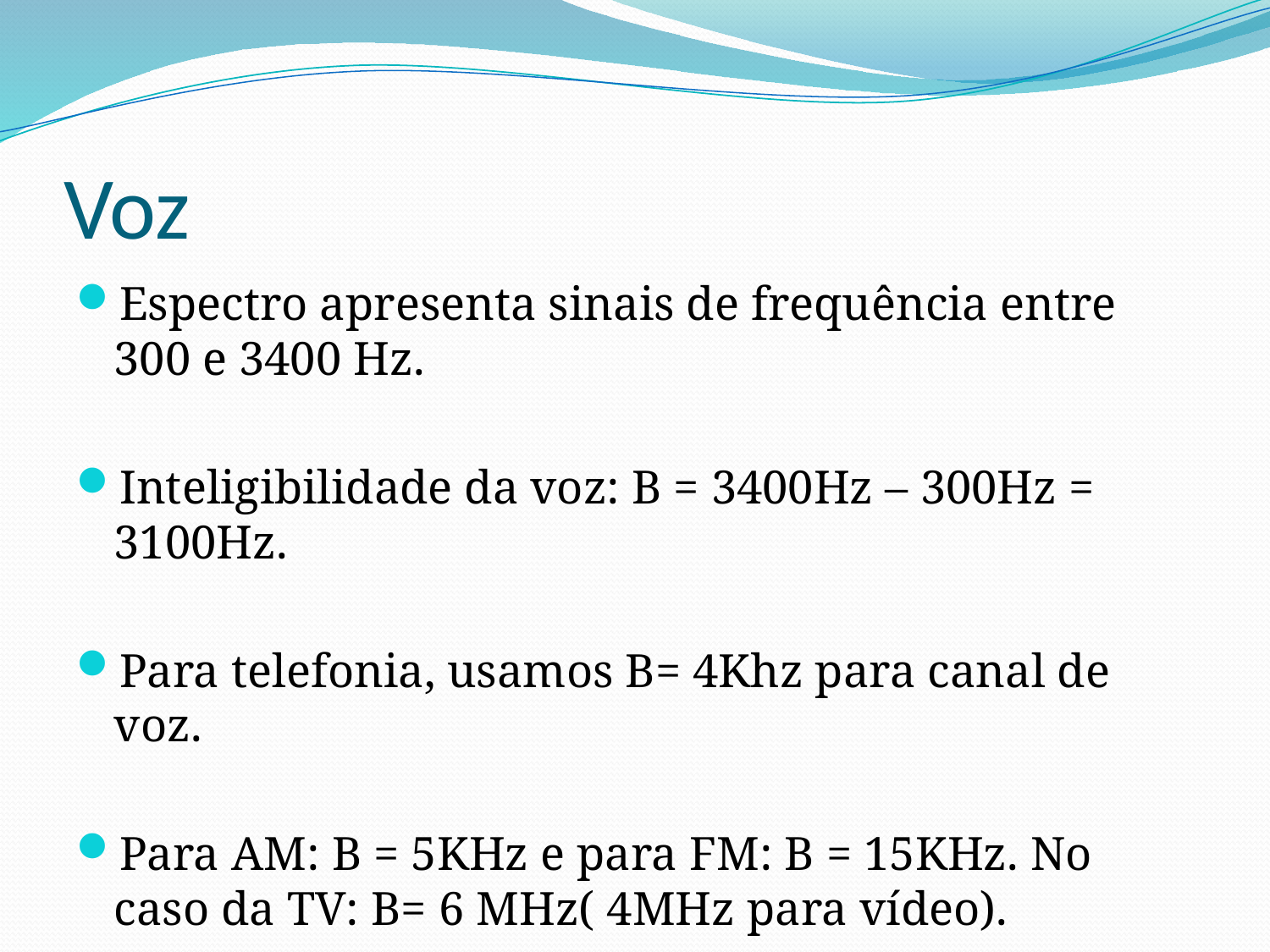

# Voz
Espectro apresenta sinais de frequência entre 300 e 3400 Hz.

Inteligibilidade da voz: B = 3400Hz – 300Hz = 3100Hz.

Para telefonia, usamos B= 4Khz para canal de voz.

Para AM: B = 5KHz e para FM: B = 15KHz. No caso da TV: B= 6 MHz( 4MHz para vídeo).